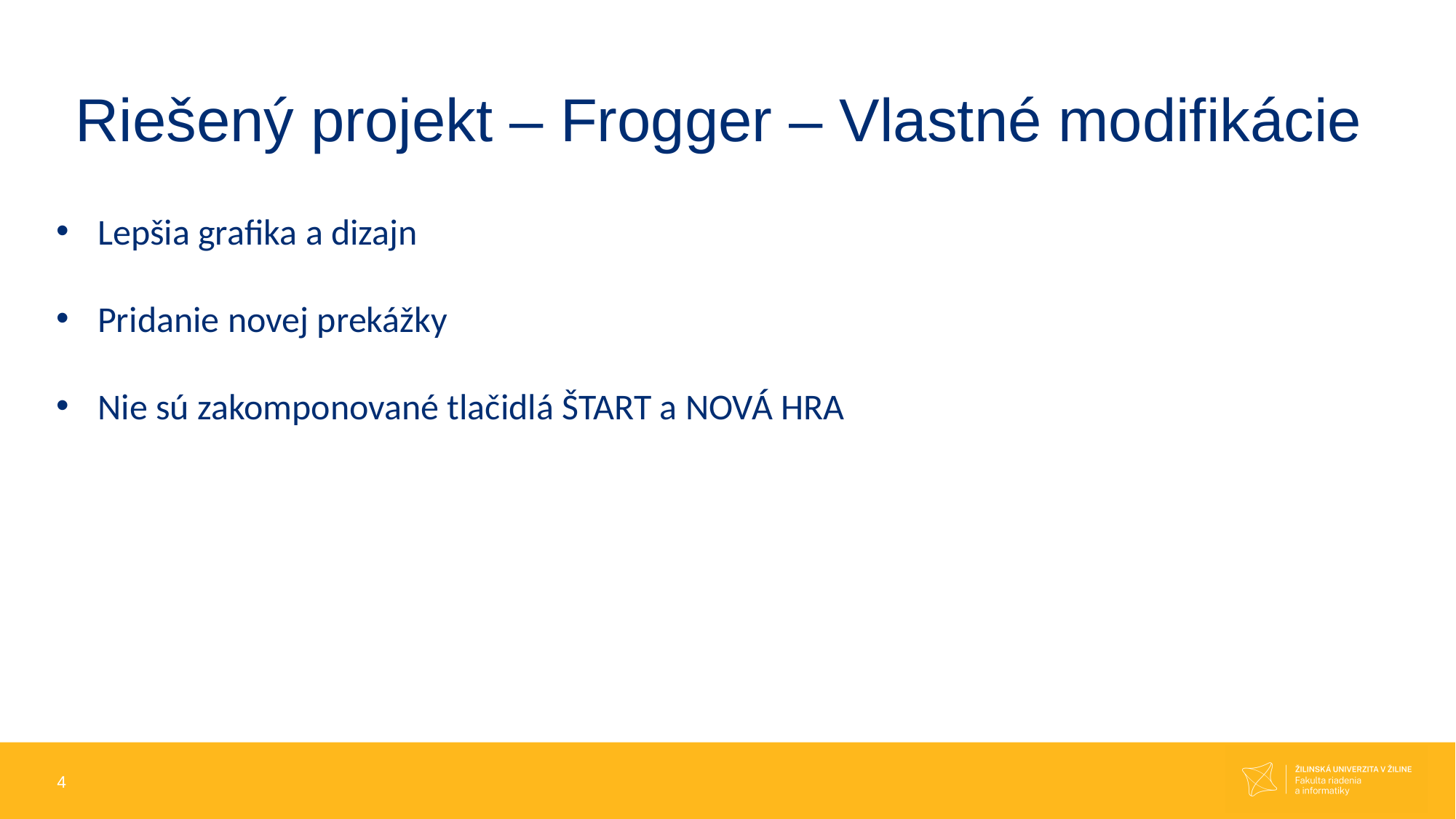

Riešený projekt – Frogger – Vlastné modifikácie
Lepšia grafika a dizajn

Pridanie novej prekážky

Nie sú zakomponované tlačidlá ŠTART a NOVÁ HRA
4